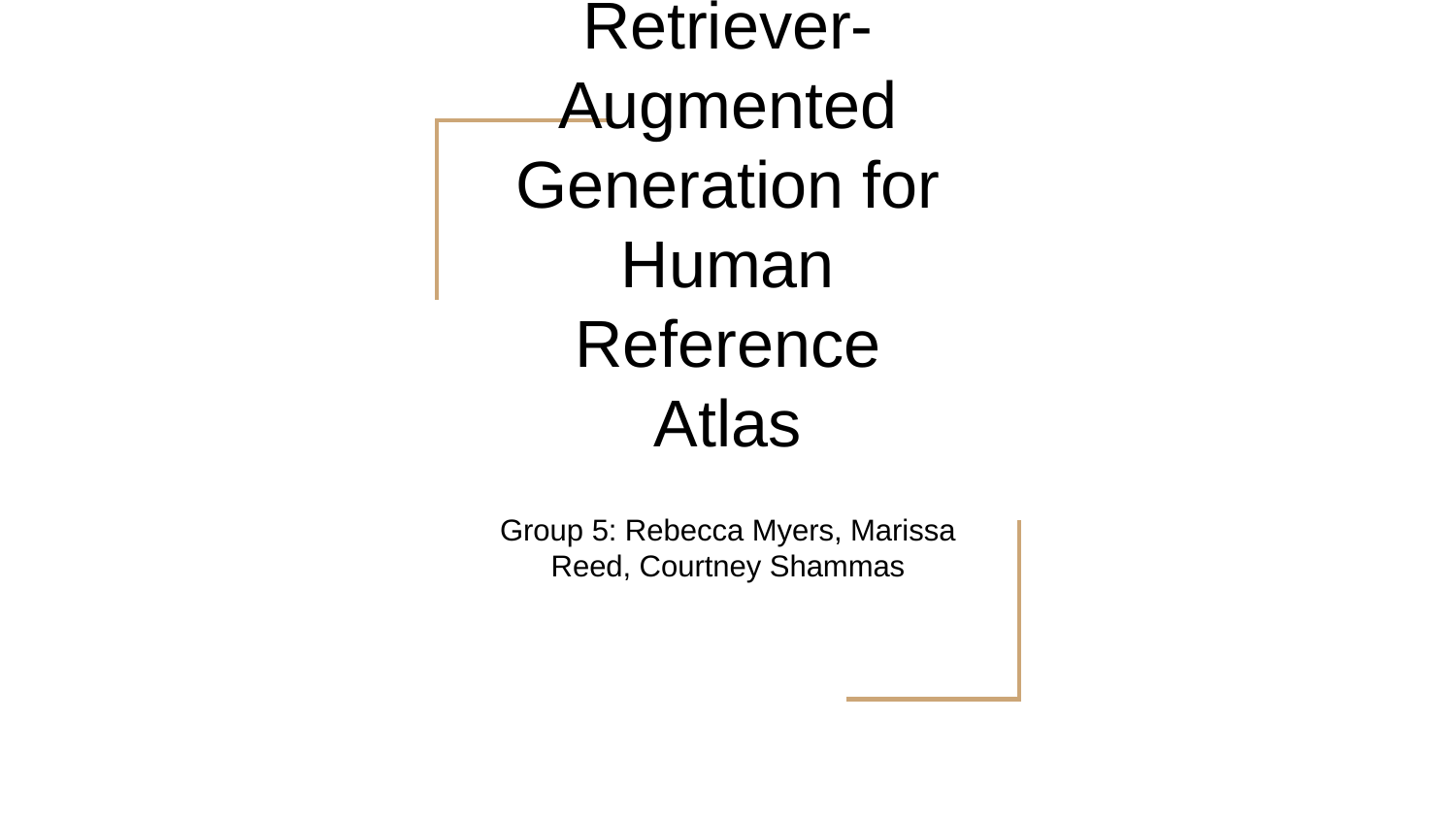

# Retriever-Augmented Generation for Human Reference Atlas
Group 5: Rebecca Myers, Marissa Reed, Courtney Shammas